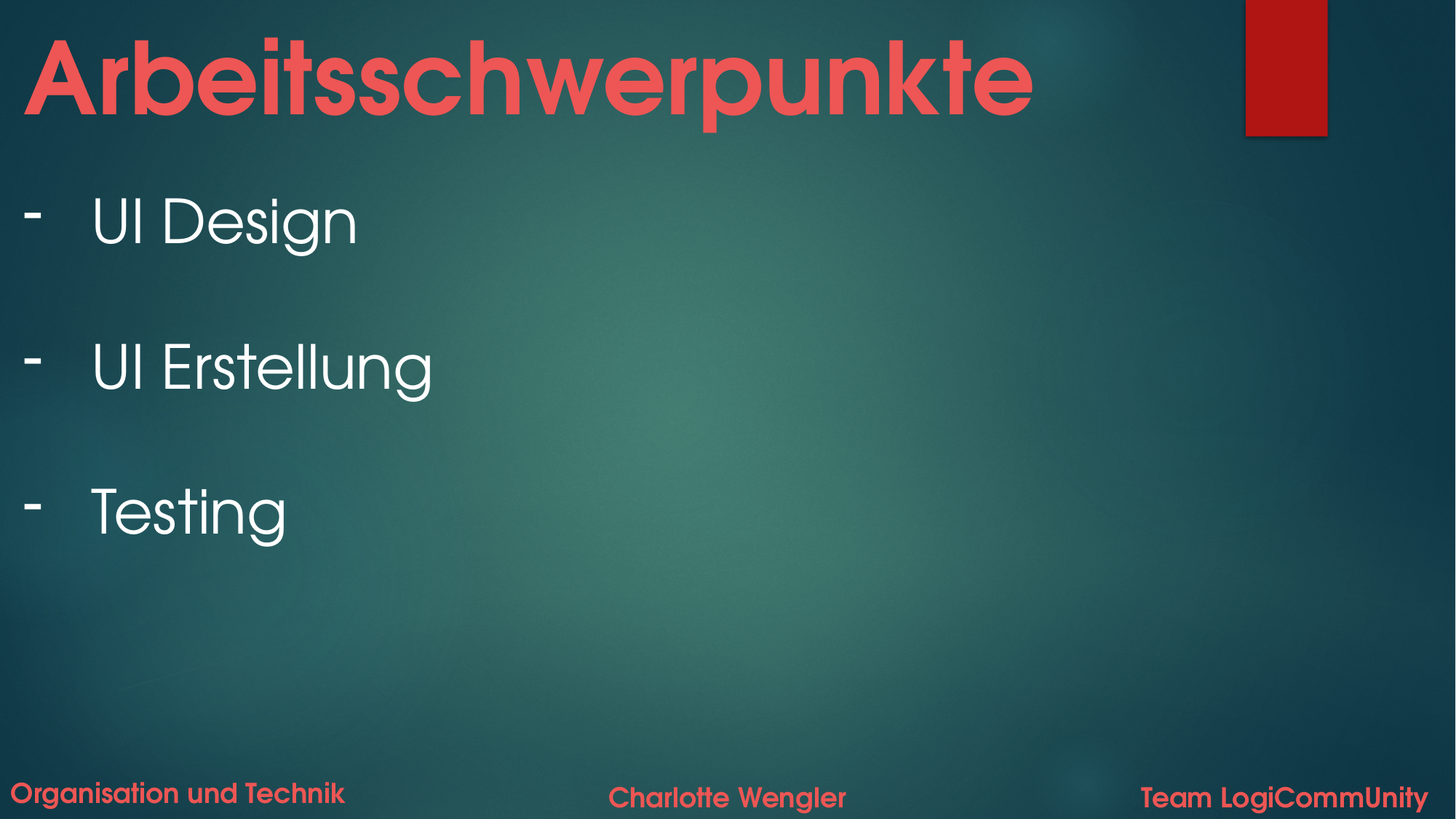

Arbeitsschwerpunkte
UI Design

UI Erstellung

Testing
Organisation und Technik
Charlotte Wengler
Team LogiCommUnity